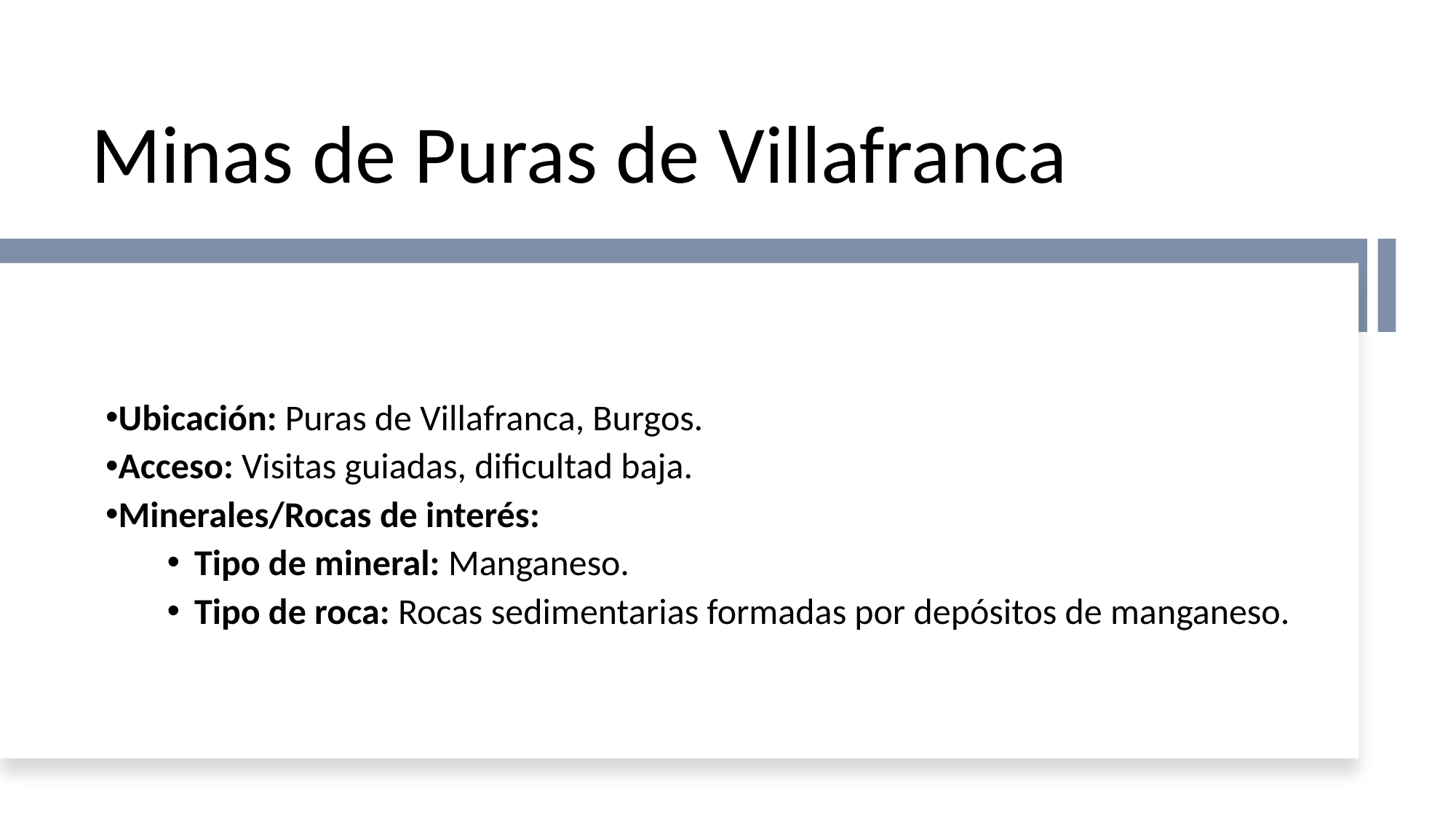

Minas de Puras de Villafranca

Ubicación: Puras de Villafranca, Burgos.
Acceso: Visitas guiadas, dificultad baja.
Minerales/Rocas de interés:
Tipo de mineral: Manganeso.
Tipo de roca: Rocas sedimentarias formadas por depósitos de manganeso.